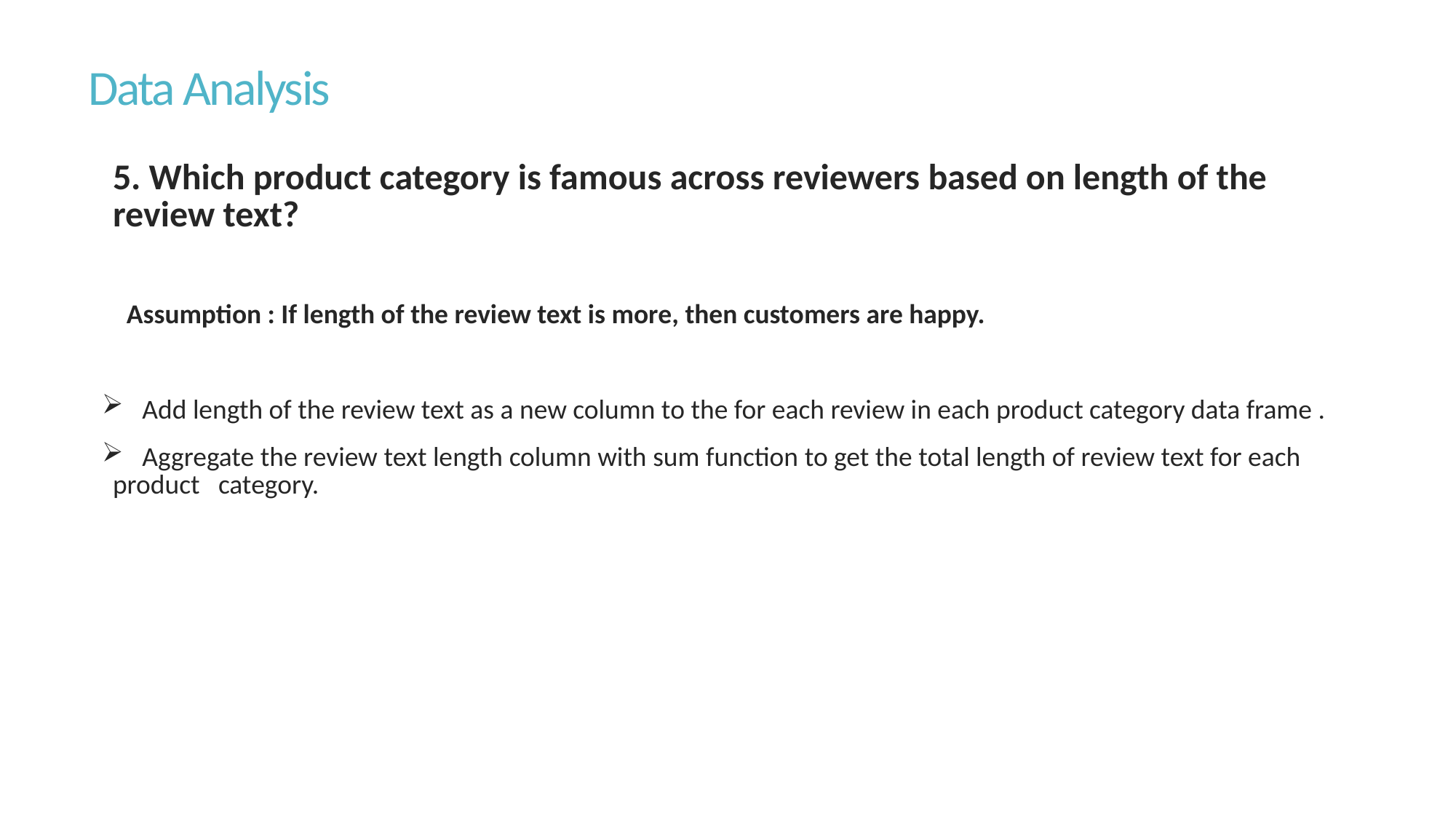

# Data Analysis
5. Which product category is famous across reviewers based on length of the review text?

    Assumption : If length of the review text is more, then customers are happy.

   Add length of the review text as a new column to the for each review in each product category data frame .
   Aggregate the review text length column with sum function to get the total length of review text for each product   category.